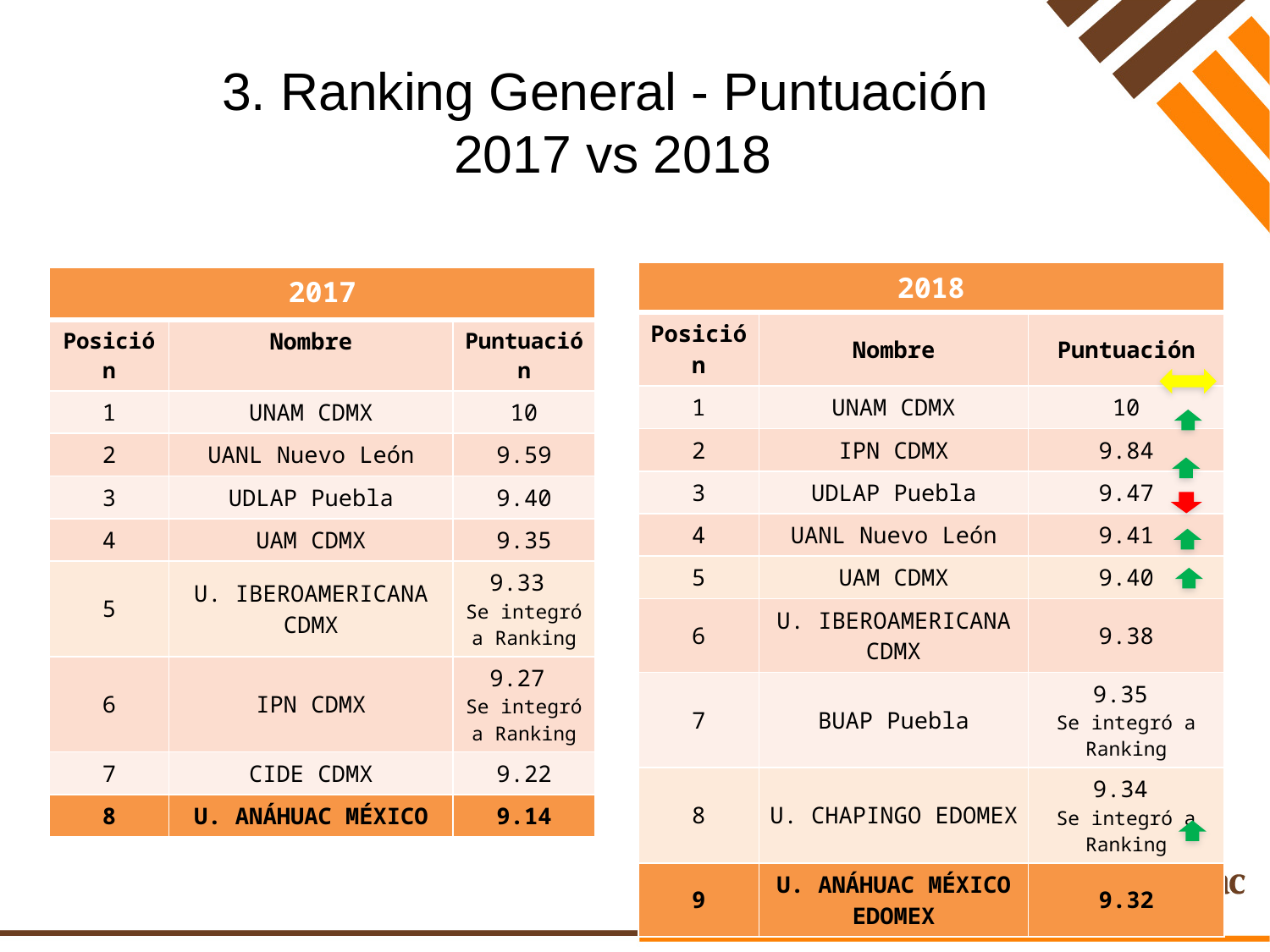

# 3. Ranking General - Puntuación 2017 vs 2018
| 2018 |  |  |
| --- | --- | --- |
| Posición | Nombre | Puntuación |
| 1 | UNAM CDMX | 10 |
| 2 | IPN CDMX | 9.84 |
| 3 | UDLAP Puebla | 9.47 |
| 4 | UANL Nuevo León | 9.41 |
| 5 | UAM CDMX | 9.40 |
| 6 | U. IBEROAMERICANA CDMX | 9.38 |
| 7 | BUAP Puebla | 9.35 Se integró a Ranking |
| 8 | U. CHAPINGO EDOMEX | 9.34 Se integró a Ranking |
| 9 | U. ANÁHUAC MÉXICO EDOMEX | 9.32 |
| 2017 |  |  |
| --- | --- | --- |
| Posición | Nombre | Puntuación |
| 1 | UNAM CDMX | 10 |
| 2 | UANL Nuevo León | 9.59 |
| 3 | UDLAP Puebla | 9.40 |
| 4 | UAM CDMX | 9.35 |
| 5 | U. IBEROAMERICANA CDMX | 9.33 Se integró a Ranking |
| 6 | IPN CDMX | 9.27 Se integró a Ranking |
| 7 | CIDE CDMX | 9.22 |
| 8 | U. ANÁHUAC MÉXICO | 9.14 |